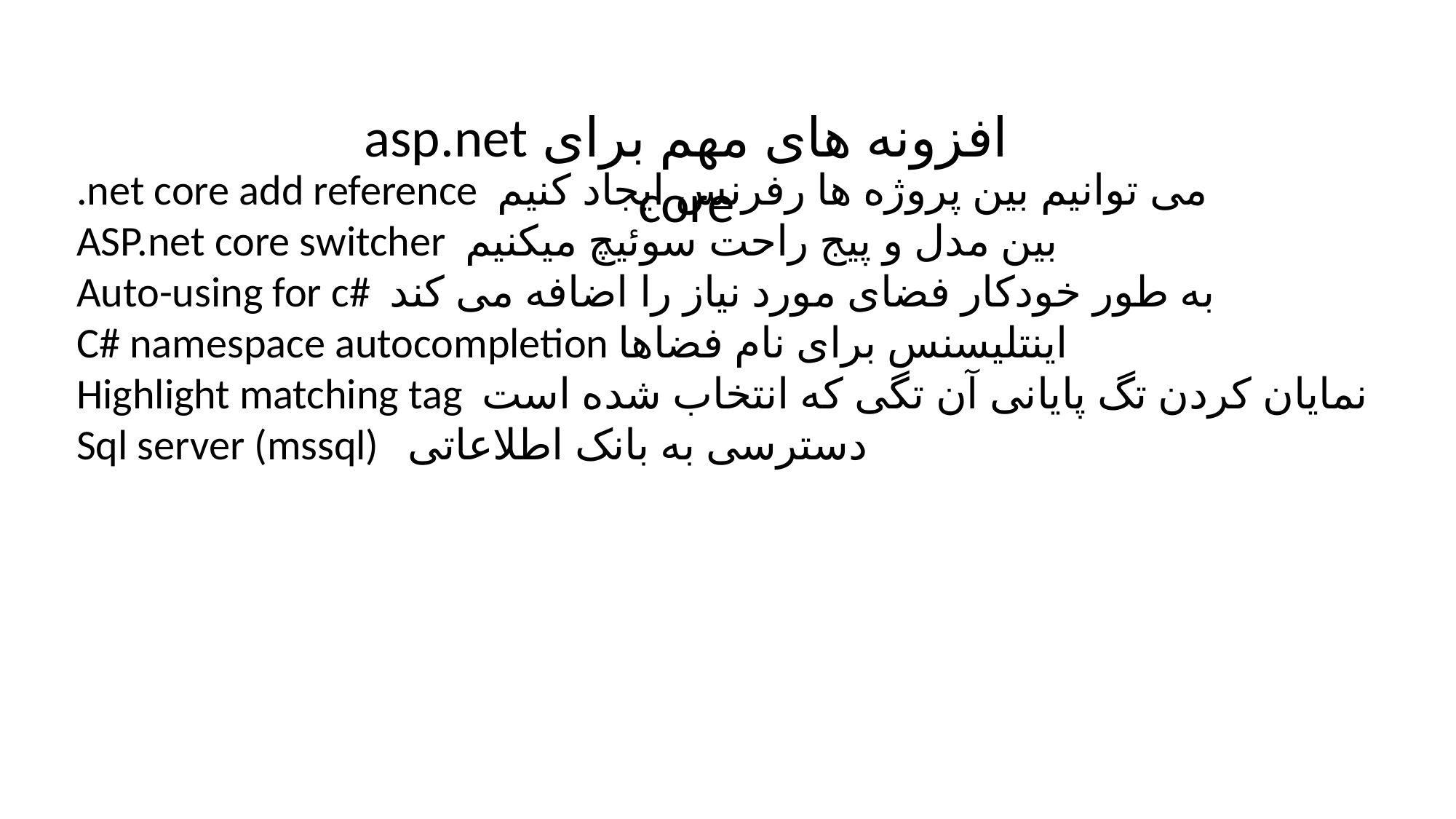

افزونه های مهم برای asp.net core
.net core add reference  می توانیم بین پروژه ها رفرنس ایجاد کنیم
ASP.net core switcher  بین مدل و پیج راحت سوئیچ میکنیم
Auto-using for c#  به طور خودکار فضای مورد نیاز را اضافه می کند
C# namespace autocompletion اینتلیسنس برای نام فضاها
Highlight matching tag  نمایان کردن تگ پایانی آن تگی که انتخاب شده است
Sql server (mssql)   دسترسی به بانک اطلاعاتی